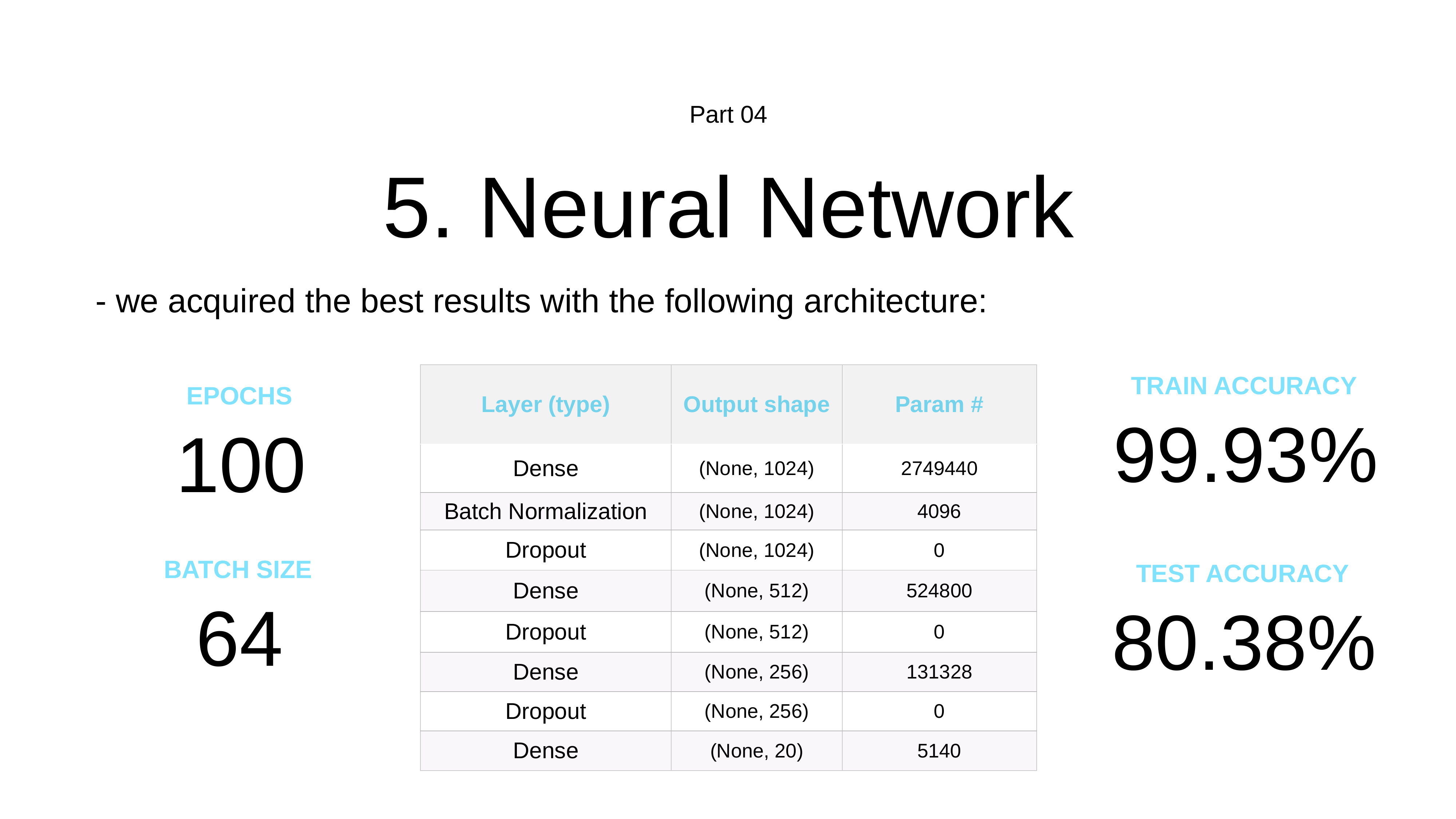

Part 04
# 5. Neural Network
- we acquired the best results with the following architecture:
| Layer (type) | Output shape | Param # |
| --- | --- | --- |
| Dense | (None, 1024) | 2749440 |
| Batch Normalization | (None, 1024) | 4096 |
| Dropout | (None, 1024) | 0 |
| Dense | (None, 512) | 524800 |
| Dropout | (None, 512) | 0 |
| Dense | (None, 256) | 131328 |
| Dropout | (None, 256) | 0 |
| Dense | (None, 20) | 5140 |
Train accuracy
epochs
99.93%
100
batch size
TEST accuracy
64
80.38%